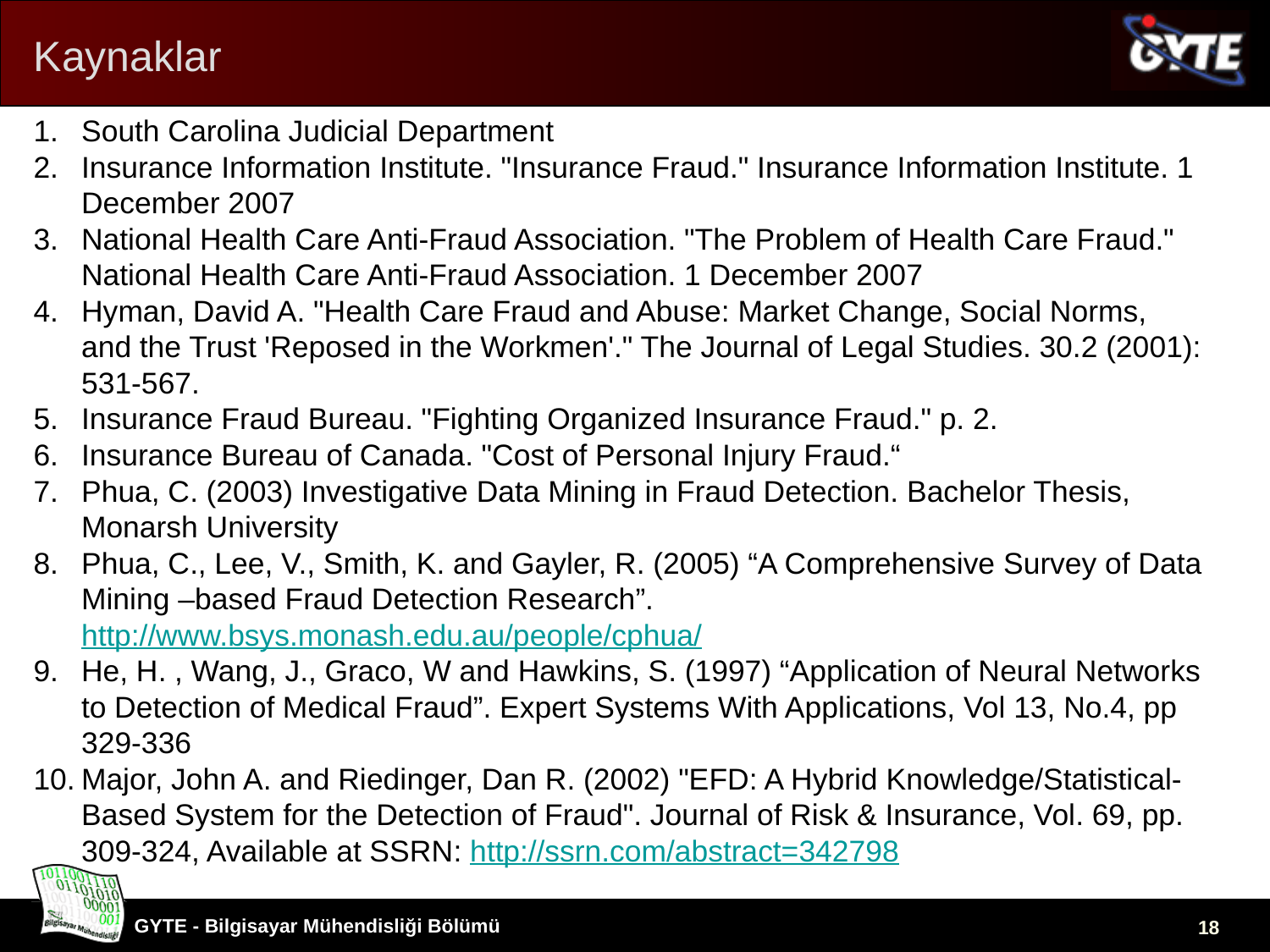

# Kaynaklar
South Carolina Judicial Department
Insurance Information Institute. "Insurance Fraud." Insurance Information Institute. 1 December 2007
National Health Care Anti-Fraud Association. "The Problem of Health Care Fraud." National Health Care Anti-Fraud Association. 1 December 2007
Hyman, David A. "Health Care Fraud and Abuse: Market Change, Social Norms, and the Trust 'Reposed in the Workmen'." The Journal of Legal Studies. 30.2 (2001): 531-567.
Insurance Fraud Bureau. "Fighting Organized Insurance Fraud." p. 2.
Insurance Bureau of Canada. "Cost of Personal Injury Fraud.“
Phua, C. (2003) Investigative Data Mining in Fraud Detection. Bachelor Thesis, Monarsh University
Phua, C., Lee, V., Smith, K. and Gayler, R. (2005) “A Comprehensive Survey of Data Mining –based Fraud Detection Research”. http://www.bsys.monash.edu.au/people/cphua/
He, H. , Wang, J., Graco, W and Hawkins, S. (1997) “Application of Neural Networks to Detection of Medical Fraud”. Expert Systems With Applications, Vol 13, No.4, pp 329-336
Major, John A. and Riedinger, Dan R. (2002) "EFD: A Hybrid Knowledge/Statistical-Based System for the Detection of Fraud". Journal of Risk & Insurance, Vol. 69, pp. 309-324, Available at SSRN: http://ssrn.com/abstract=342798
18